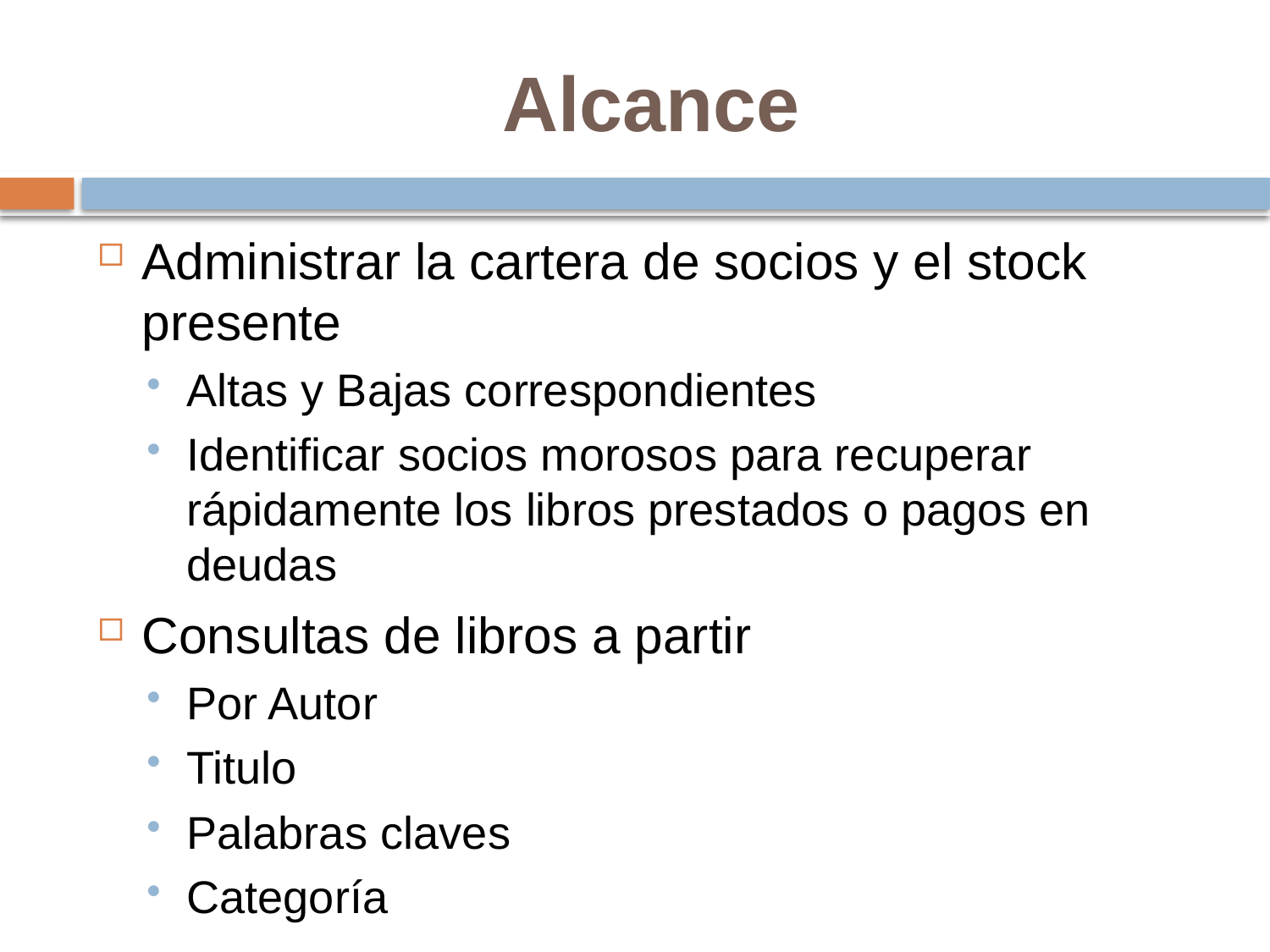

# Alcance
Administrar la cartera de socios y el stock presente
Altas y Bajas correspondientes
Identificar socios morosos para recuperar rápidamente los libros prestados o pagos en deudas
Consultas de libros a partir
Por Autor
Titulo
Palabras claves
Categoría